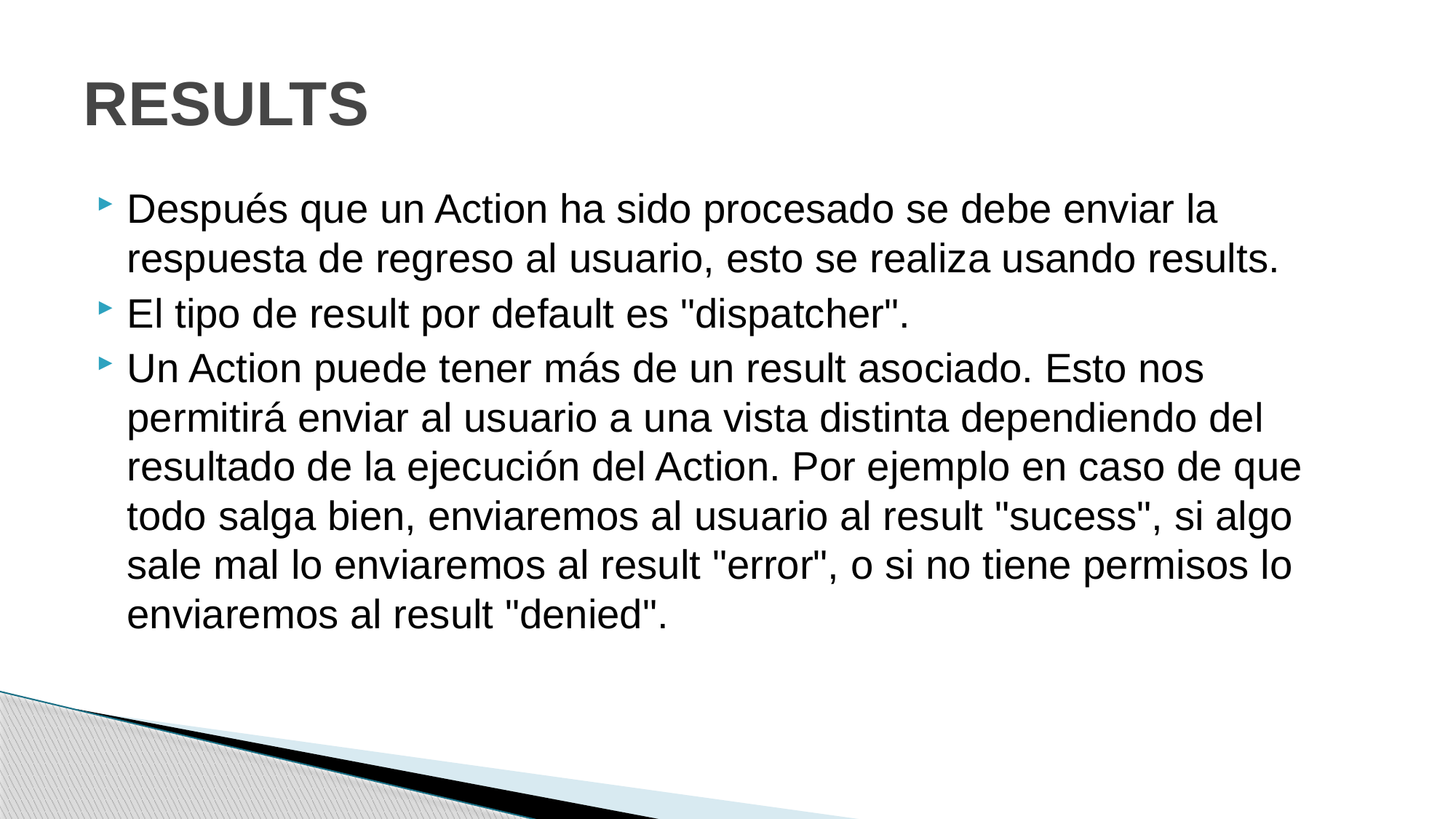

# RESULTS
Después que un Action ha sido procesado se debe enviar la respuesta de regreso al usuario, esto se realiza usando results.
El tipo de result por default es "dispatcher".
Un Action puede tener más de un result asociado. Esto nos permitirá enviar al usuario a una vista distinta dependiendo del resultado de la ejecución del Action. Por ejemplo en caso de que todo salga bien, enviaremos al usuario al result "sucess", si algo sale mal lo enviaremos al result "error", o si no tiene permisos lo enviaremos al result "denied".